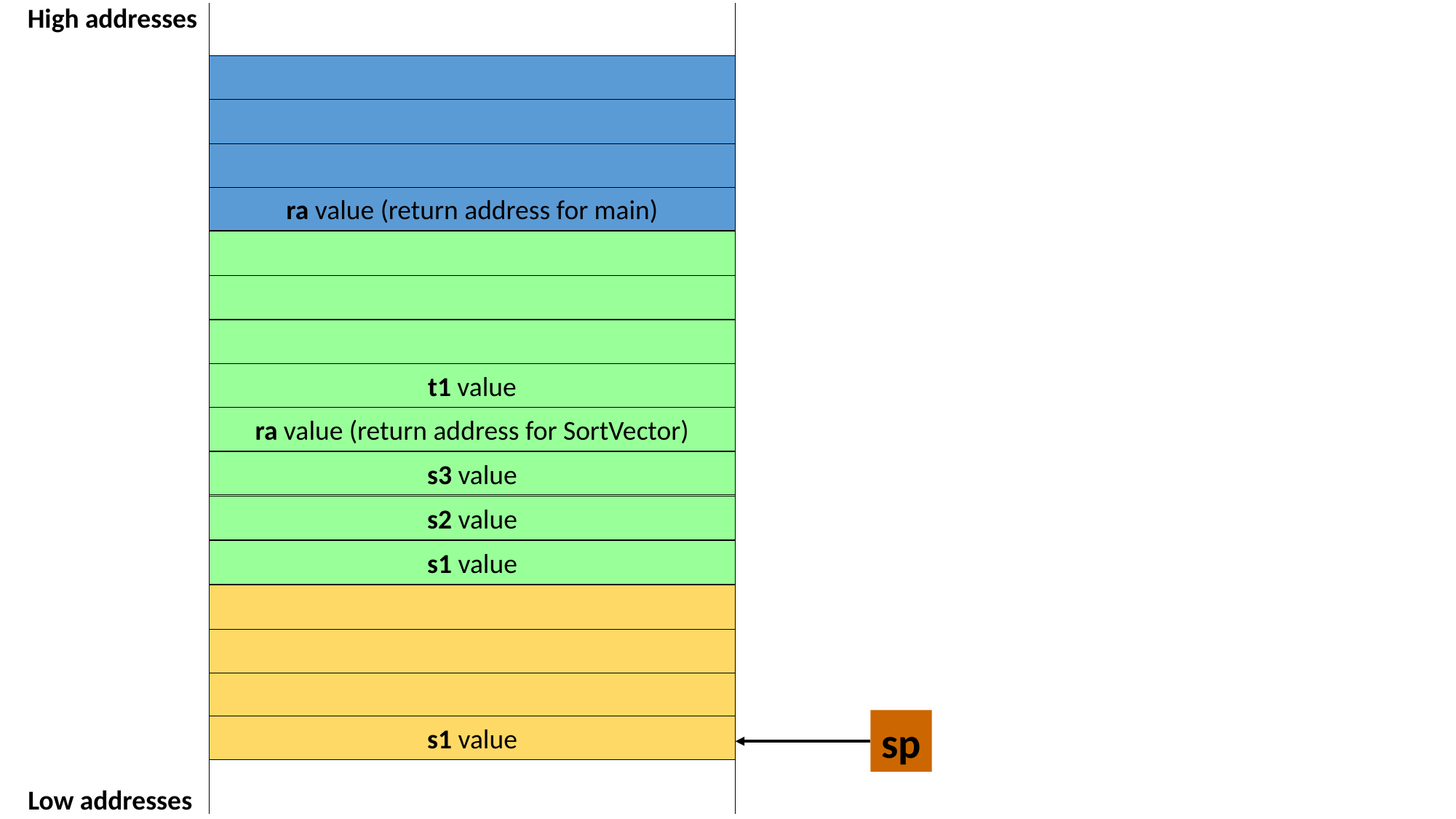

High addresses

ra value (return address for main)

t1 value
ra value (return address for SortVector)
s3 value
s2 value
s1 value

sp
s1 value
Low addresses